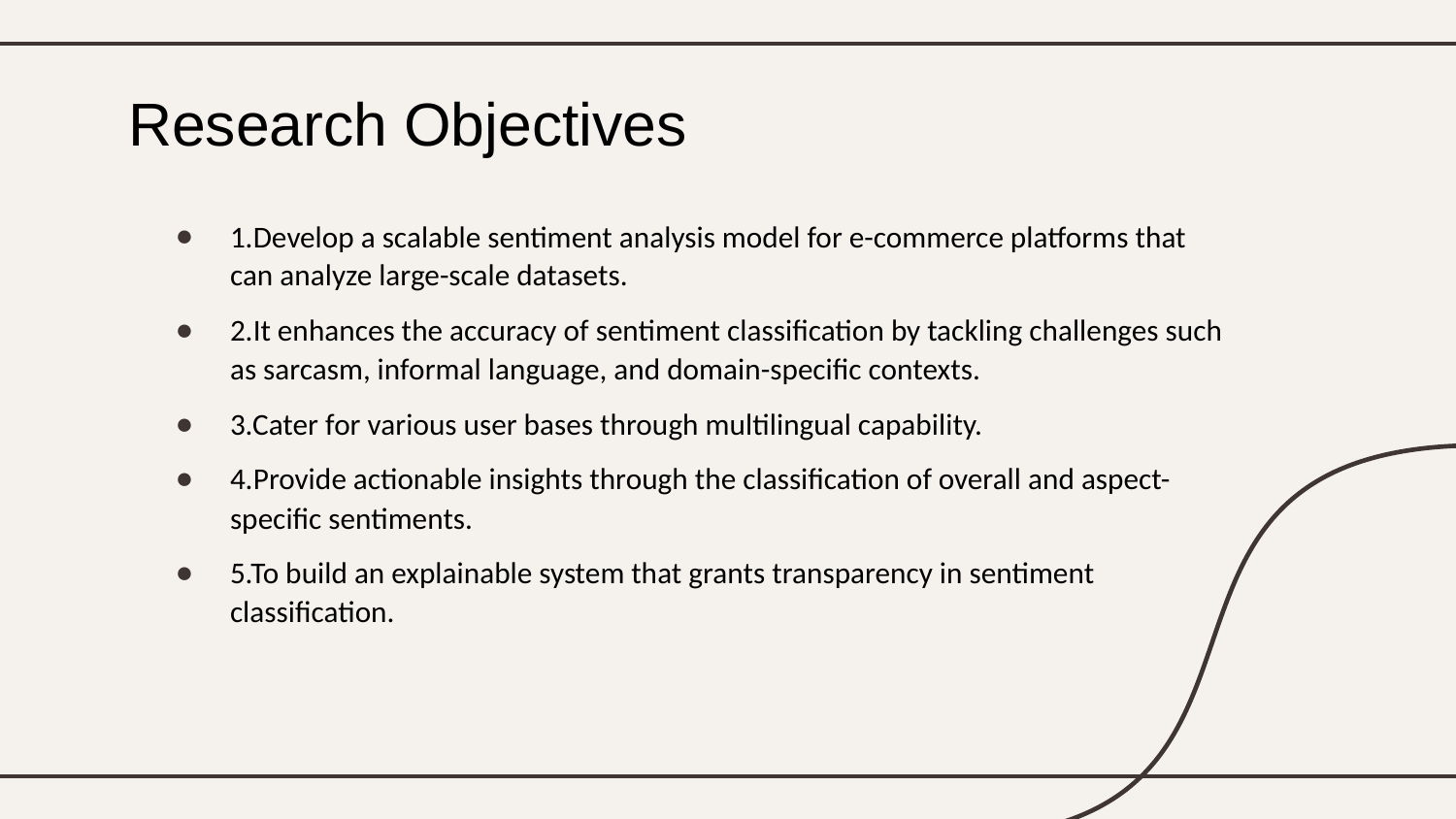

# Research Objectives
1.Develop a scalable sentiment analysis model for e-commerce platforms that can analyze large-scale datasets.
2.It enhances the accuracy of sentiment classification by tackling challenges such as sarcasm, informal language, and domain-specific contexts.
3.Cater for various user bases through multilingual capability.
4.Provide actionable insights through the classification of overall and aspect-specific sentiments.
5.To build an explainable system that grants transparency in sentiment classification.